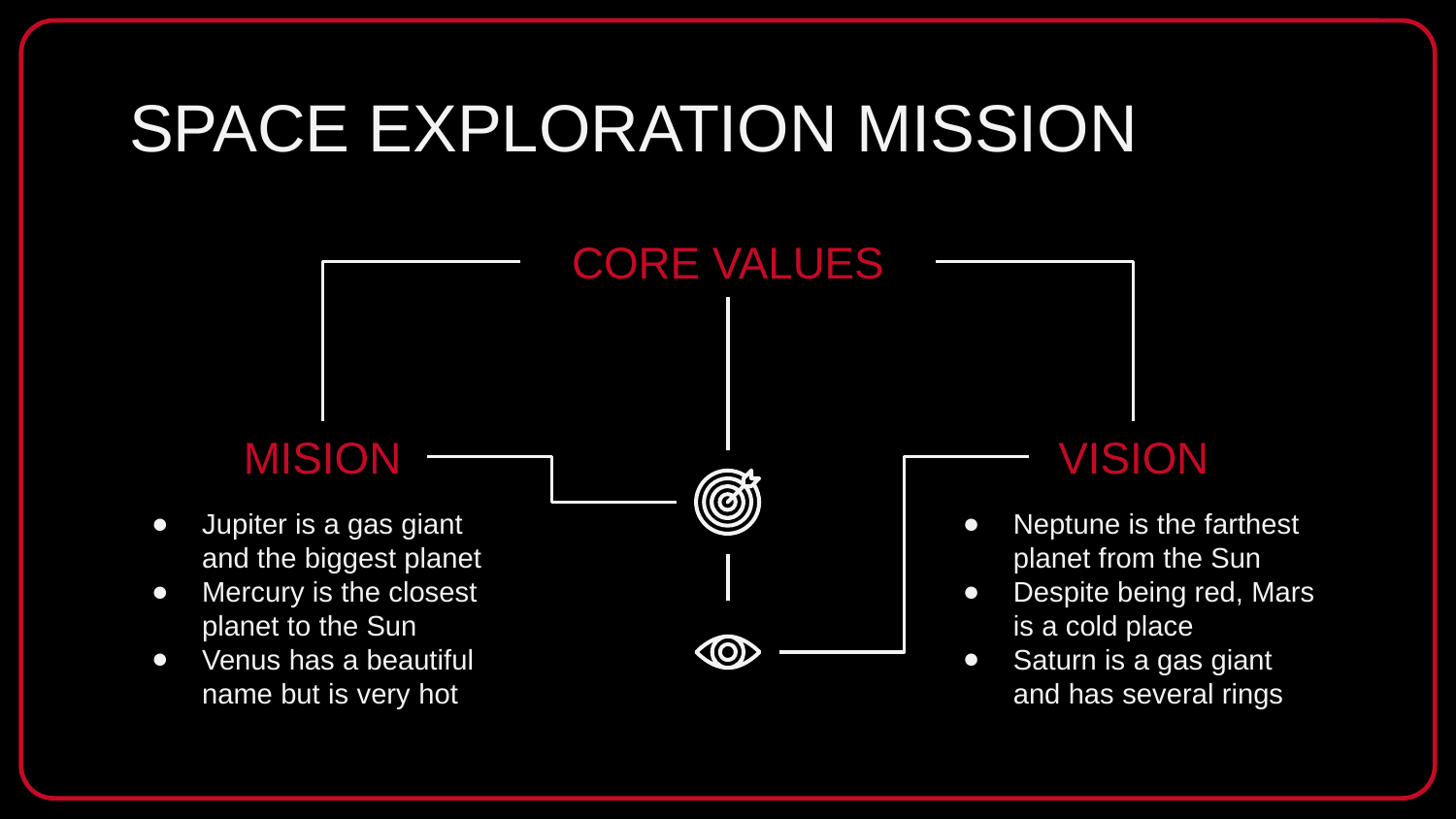

# SPACE EXPLORATION MISSION
CORE VALUES
MISION
Jupiter is a gas giant and the biggest planet
Mercury is the closest planet to the Sun
Venus has a beautiful name but is very hot
VISION
Neptune is the farthest planet from the Sun
Despite being red, Mars is a cold place
Saturn is a gas giant and has several rings